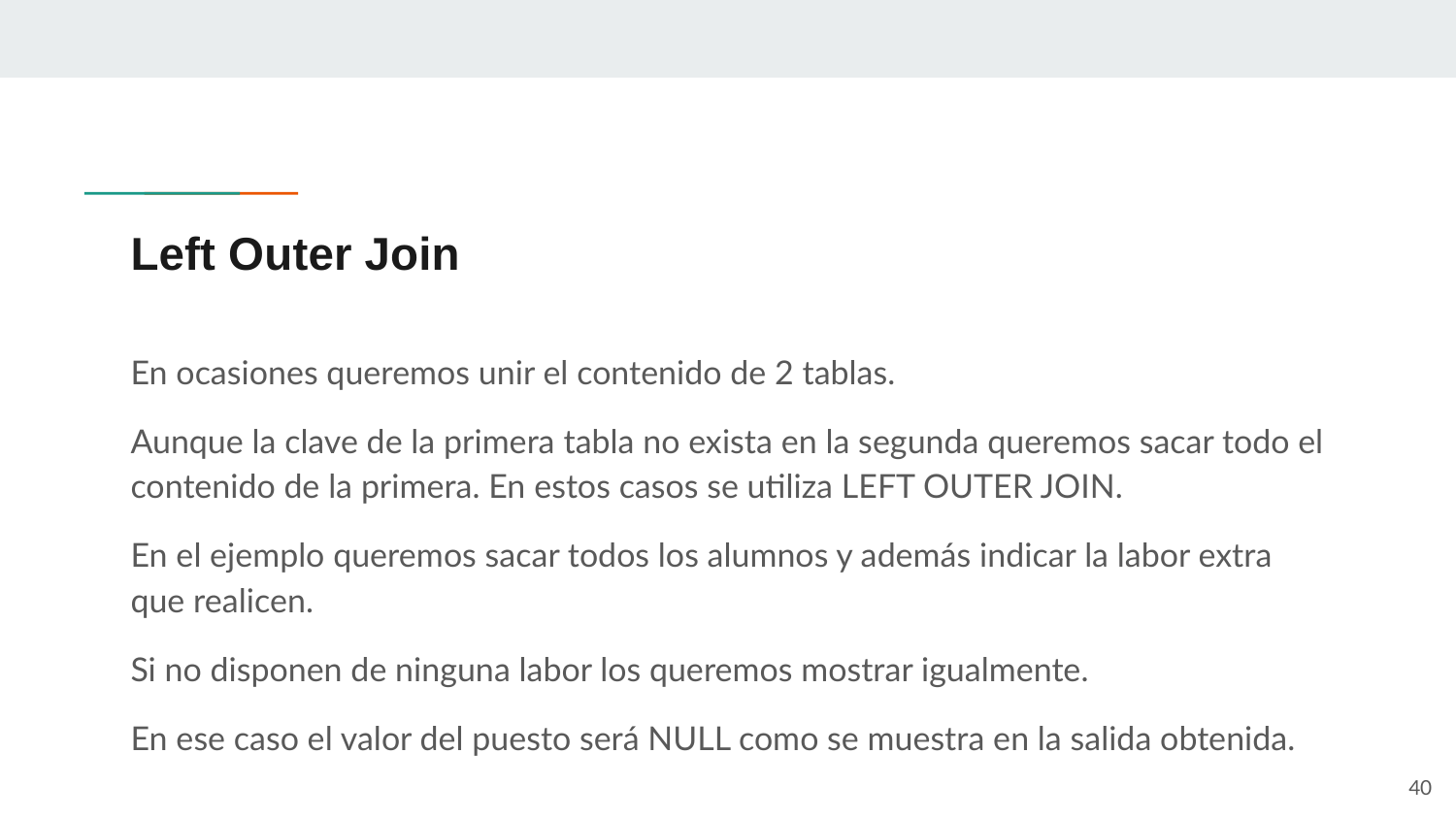

# Left Outer Join
En ocasiones queremos unir el contenido de 2 tablas.
Aunque la clave de la primera tabla no exista en la segunda queremos sacar todo el contenido de la primera. En estos casos se utiliza LEFT OUTER JOIN.
En el ejemplo queremos sacar todos los alumnos y además indicar la labor extra que realicen.
Si no disponen de ninguna labor los queremos mostrar igualmente.
En ese caso el valor del puesto será NULL como se muestra en la salida obtenida.
40